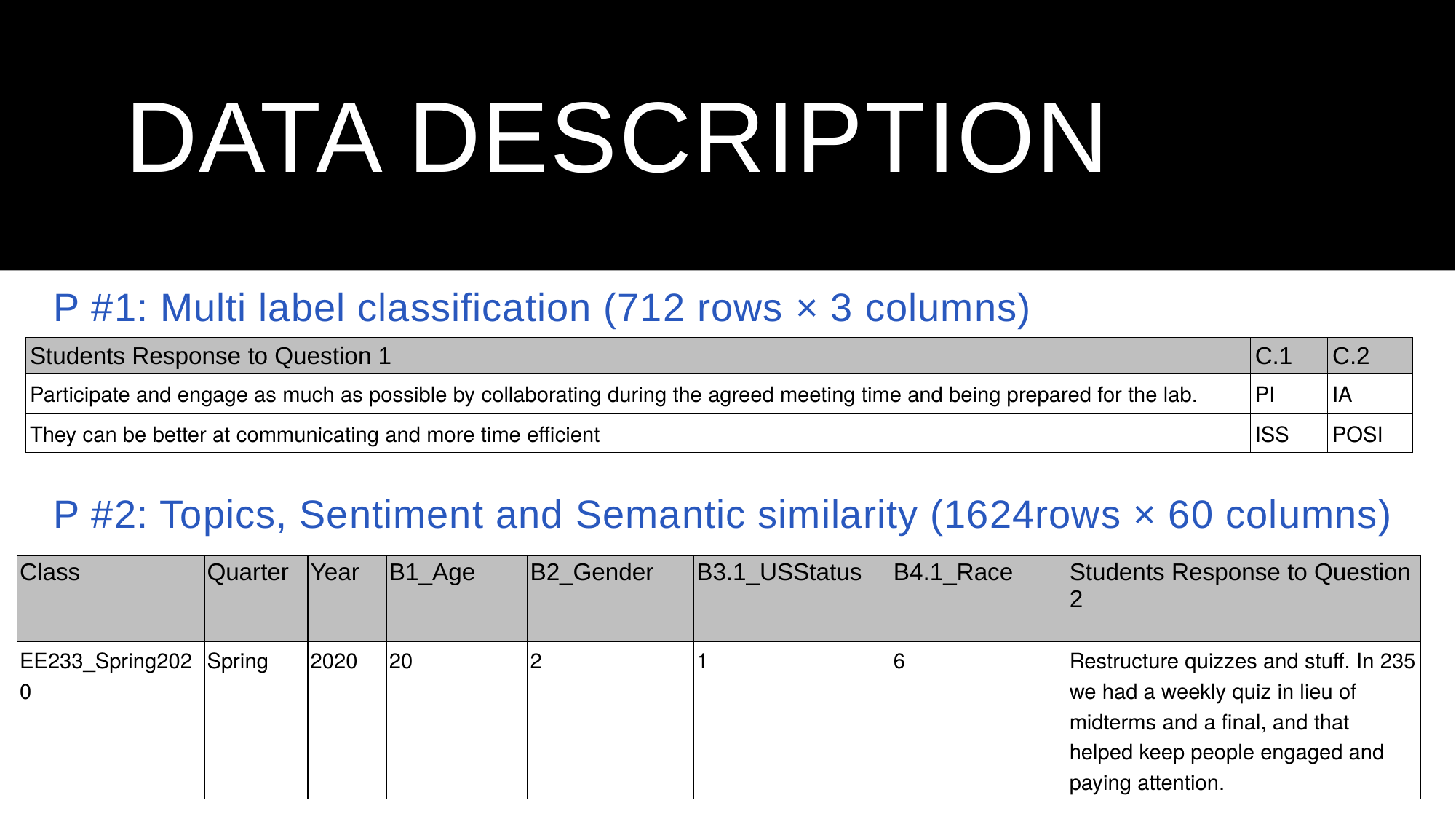

# Data description
P #1: Multi label classification (712 rows × 3 columns)

P #2: Topics, Sentiment and Semantic similarity (1624rows × 60 columns)

| Students Response to Question 1 | C.1 | C.2 |
| --- | --- | --- |
| Participate and engage as much as possible by collaborating during the agreed meeting time and being prepared for the lab. | PI | IA |
| They can be better at communicating and more time efficient | ISS | POSI |
| Class | Quarter | Year | B1\_Age | B2\_Gender | B3.1\_USStatus | B4.1\_Race | Students Response to Question 2 |
| --- | --- | --- | --- | --- | --- | --- | --- |
| EE233\_Spring2020 | Spring | 2020 | 20 | 2 | 1 | 6 | Restructure quizzes and stuff. In 235 we had a weekly quiz in lieu of midterms and a final, and that helped keep people engaged and paying attention. |